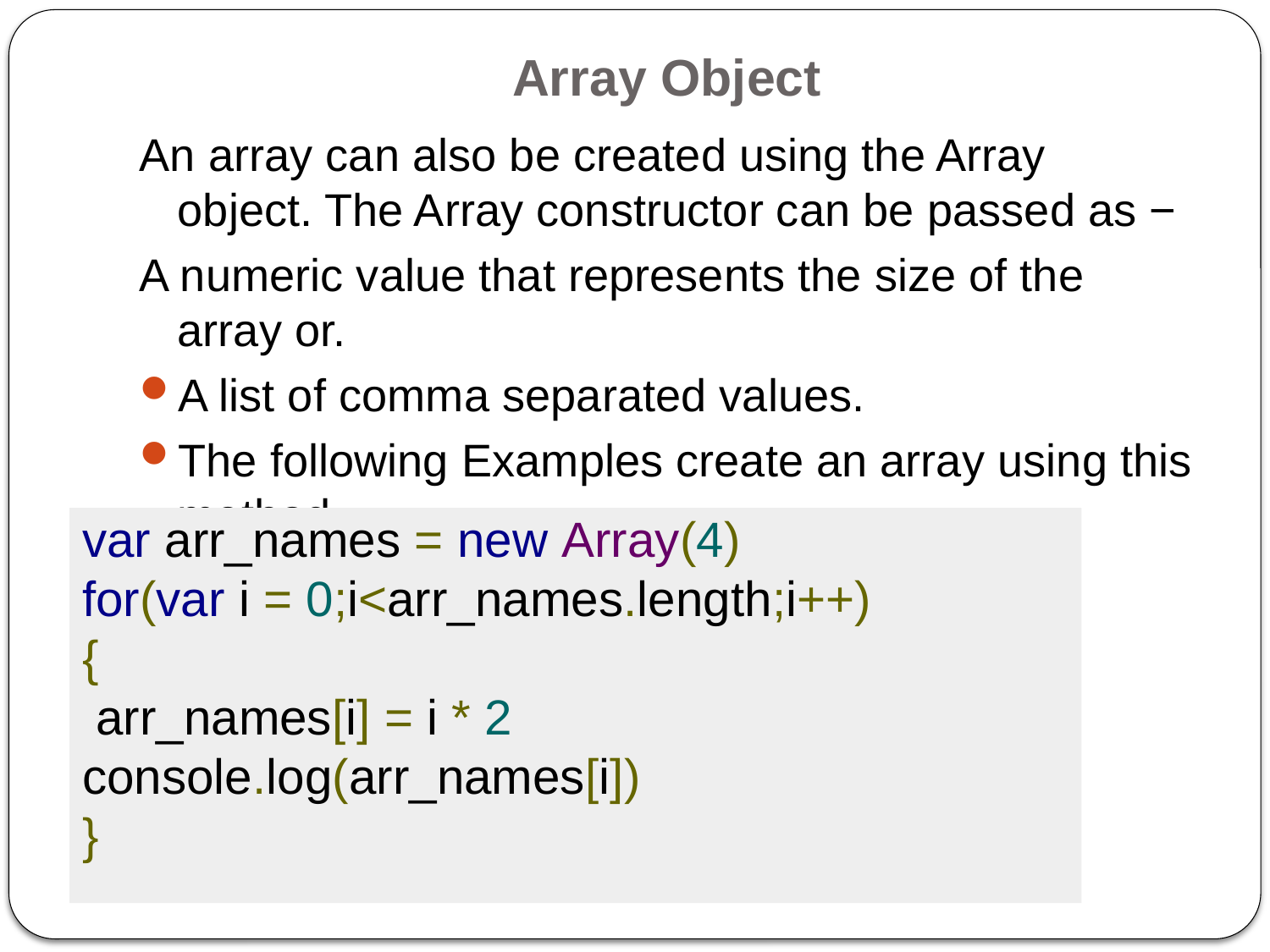

# Array Object
An array can also be created using the Array object. The Array constructor can be passed as −
A numeric value that represents the size of the array or.
A list of comma separated values.
The following Examples create an array using this method.
var arr_names = new Array(4)
for(var i = 0;i<arr_names.length;i++)
{
 arr_names[i] = i * 2
console.log(arr_names[i])
}